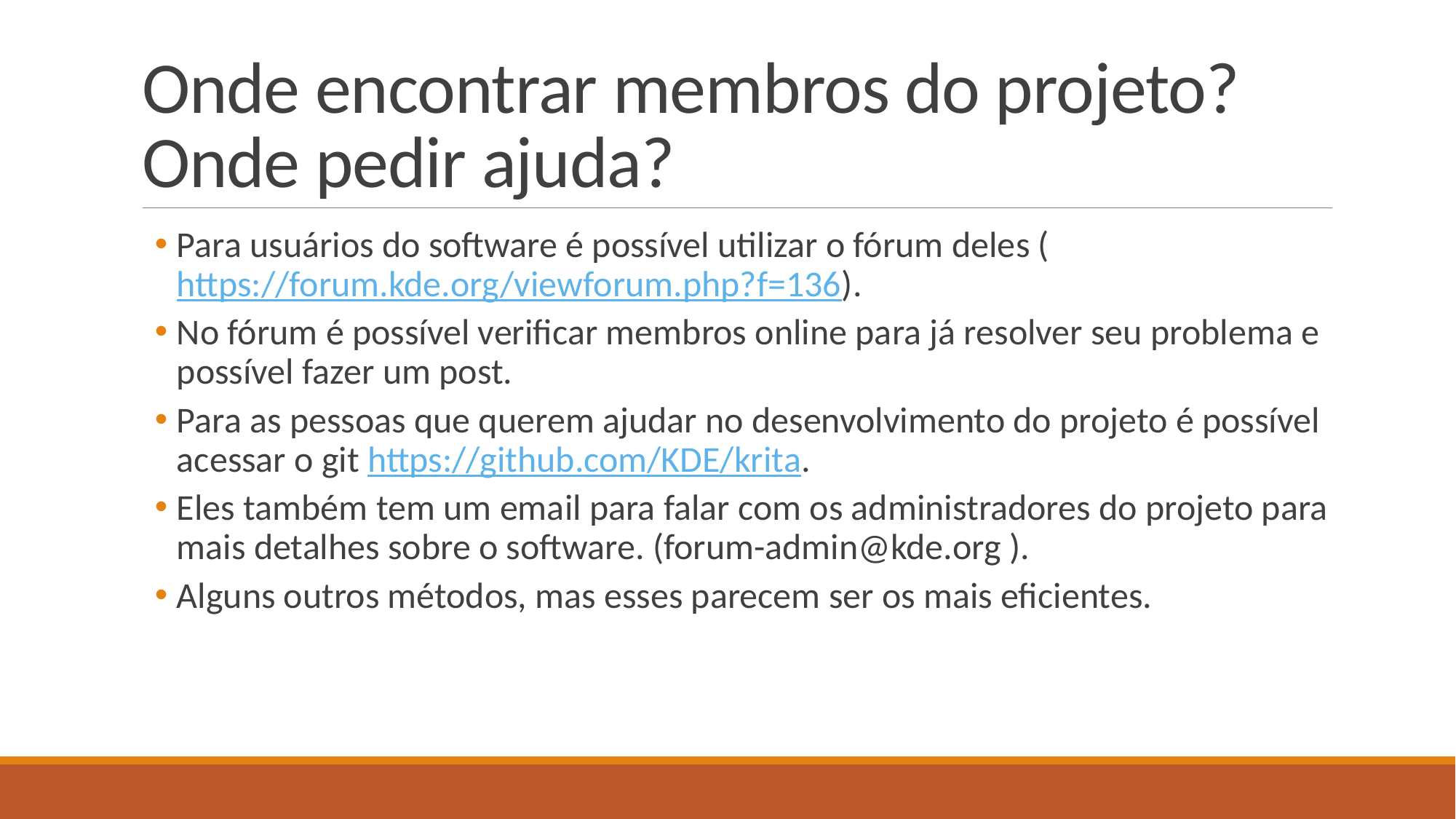

# Onde encontrar membros do projeto? Onde pedir ajuda?
Para usuários do software é possível utilizar o fórum deles (https://forum.kde.org/viewforum.php?f=136).
No fórum é possível verificar membros online para já resolver seu problema e possível fazer um post.
Para as pessoas que querem ajudar no desenvolvimento do projeto é possível acessar o git https://github.com/KDE/krita.
Eles também tem um email para falar com os administradores do projeto para mais detalhes sobre o software. (forum-admin@kde.org ).
Alguns outros métodos, mas esses parecem ser os mais eficientes.